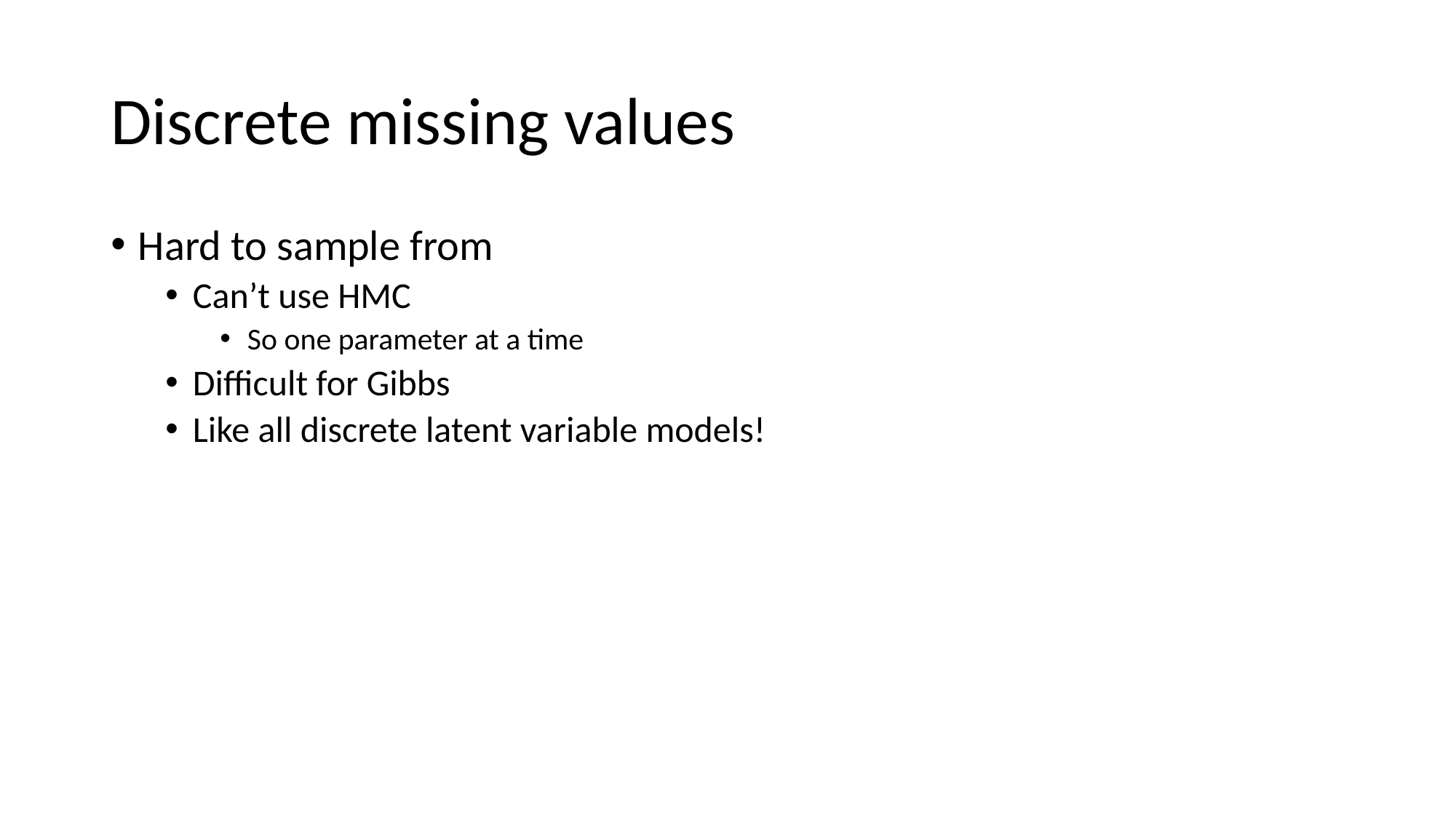

# Discrete missing values
Hard to sample from
Can’t use HMC
So one parameter at a time
Difficult for Gibbs
Like all discrete latent variable models!